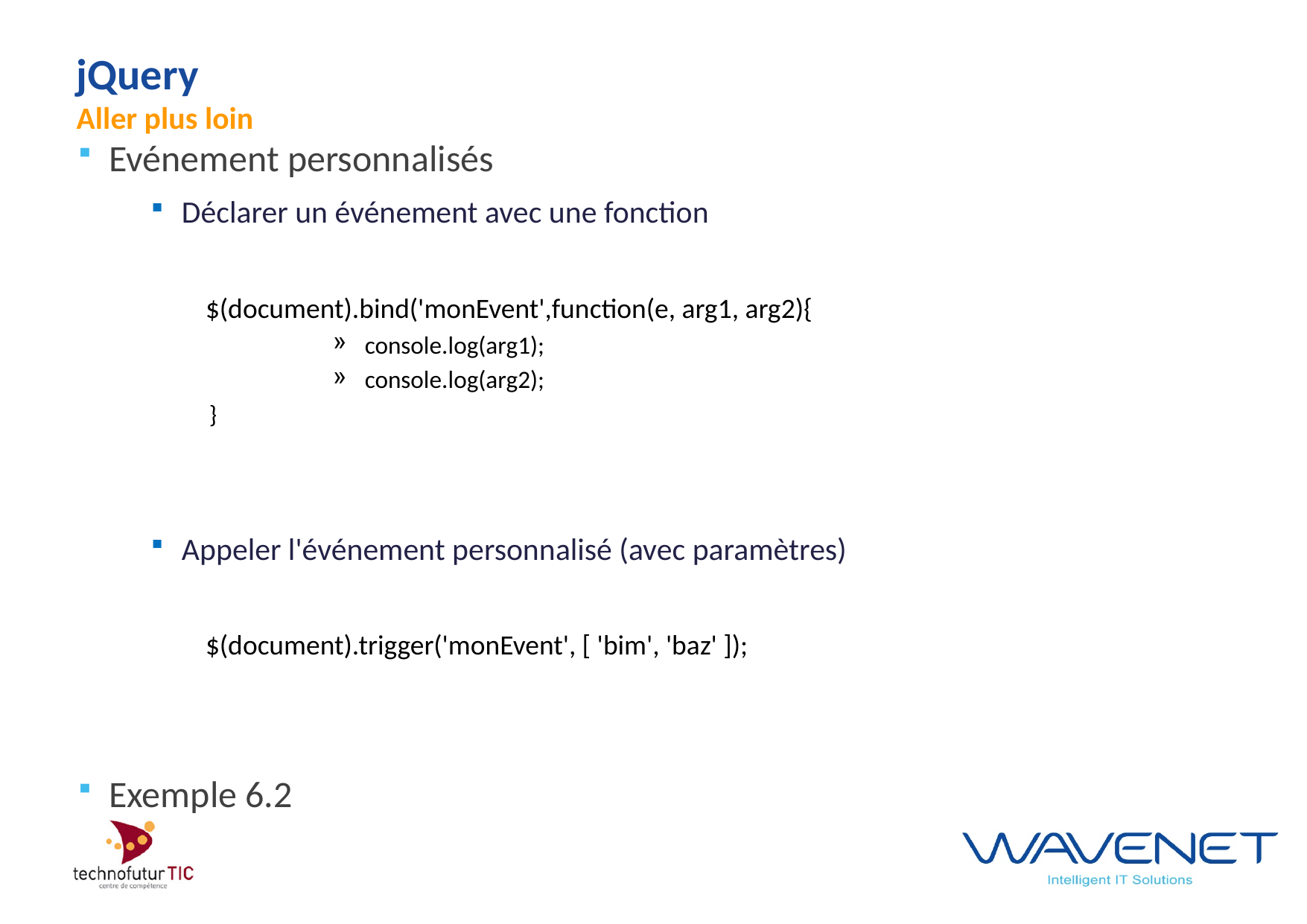

# jQuery Aller plus loin
Evénement personnalisés
Déclarer un événement avec une fonction

$(document).bind('monEvent',function(e, arg1, arg2){
console.log(arg1);
console.log(arg2);
}

Appeler l'événement personnalisé (avec paramètres)

$(document).trigger('monEvent', [ 'bim', 'baz' ]);

Exemple 6.2